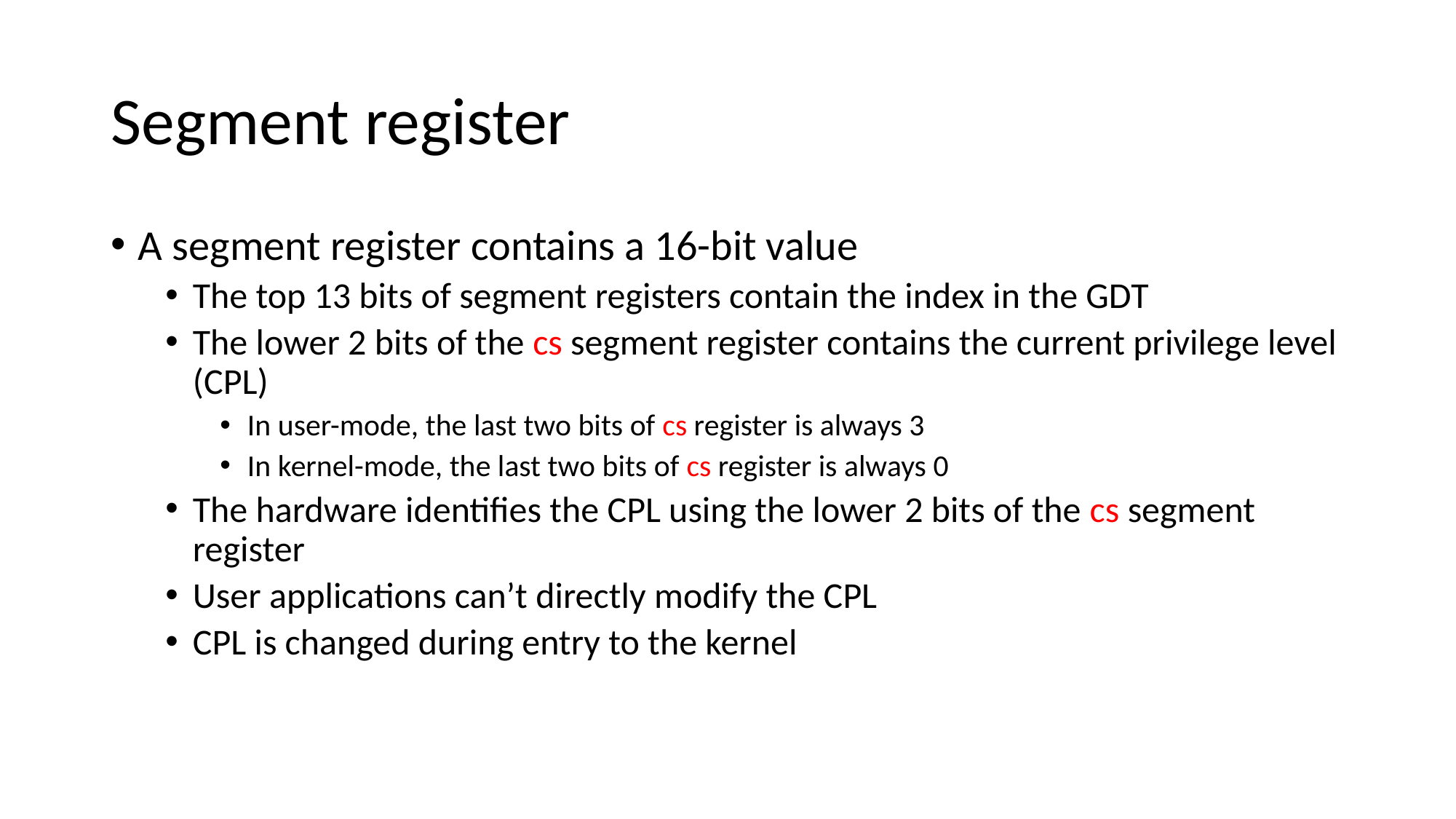

# Segment register
A segment register contains a 16-bit value
The top 13 bits of segment registers contain the index in the GDT
The lower 2 bits of the cs segment register contains the current privilege level (CPL)
In user-mode, the last two bits of cs register is always 3
In kernel-mode, the last two bits of cs register is always 0
The hardware identifies the CPL using the lower 2 bits of the cs segment register
User applications can’t directly modify the CPL
CPL is changed during entry to the kernel